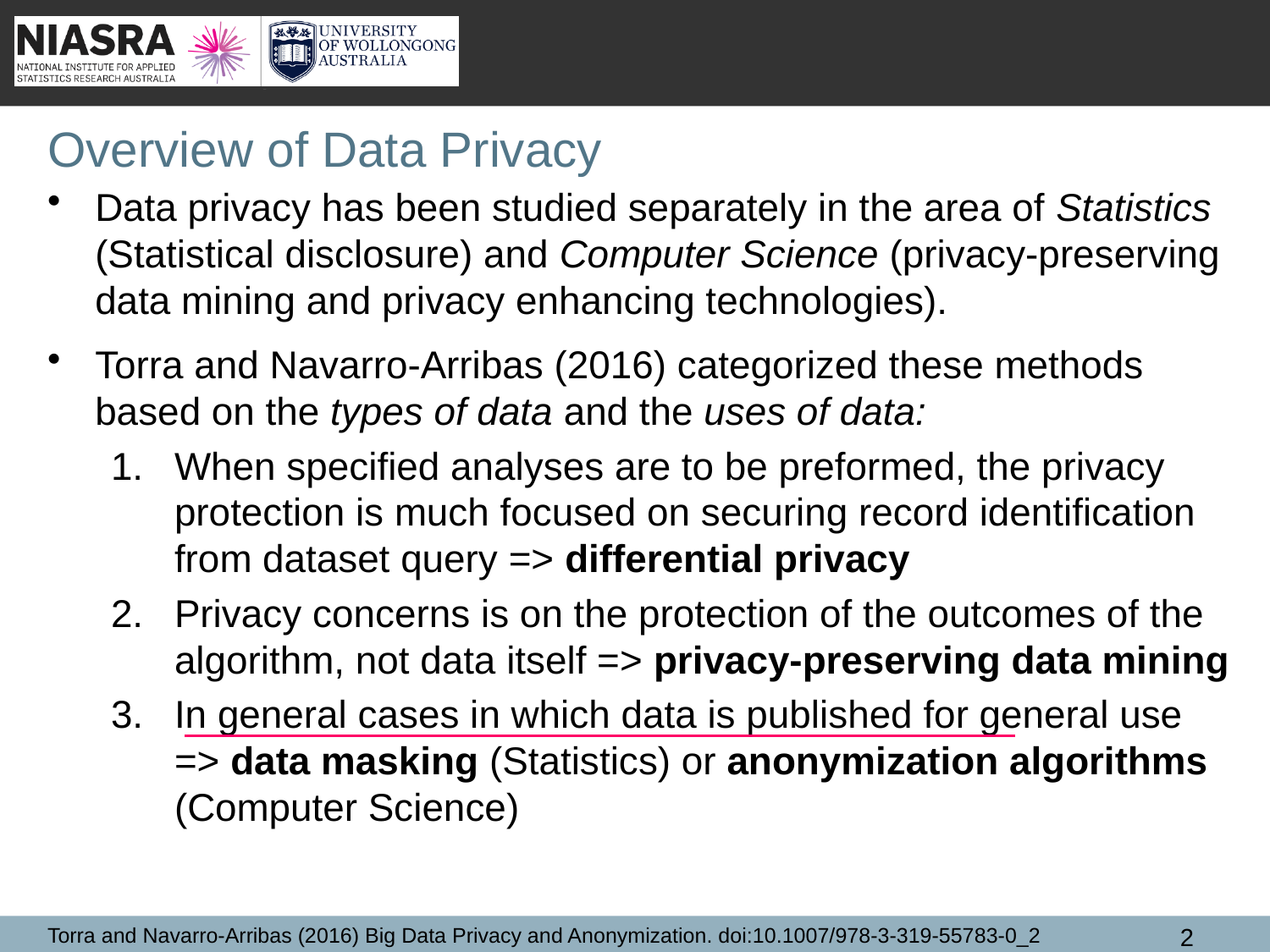

# Overview of Data Privacy
Data privacy has been studied separately in the area of Statistics (Statistical disclosure) and Computer Science (privacy-preserving data mining and privacy enhancing technologies).
Torra and Navarro-Arribas (2016) categorized these methods based on the types of data and the uses of data:
When specified analyses are to be preformed, the privacy protection is much focused on securing record identification from dataset query => differential privacy
Privacy concerns is on the protection of the outcomes of the algorithm, not data itself => privacy-preserving data mining
In general cases in which data is published for general use => data masking (Statistics) or anonymization algorithms (Computer Science)
Torra and Navarro-Arribas (2016) Big Data Privacy and Anonymization. doi:10.1007/978-3-319-55783-0_2
2